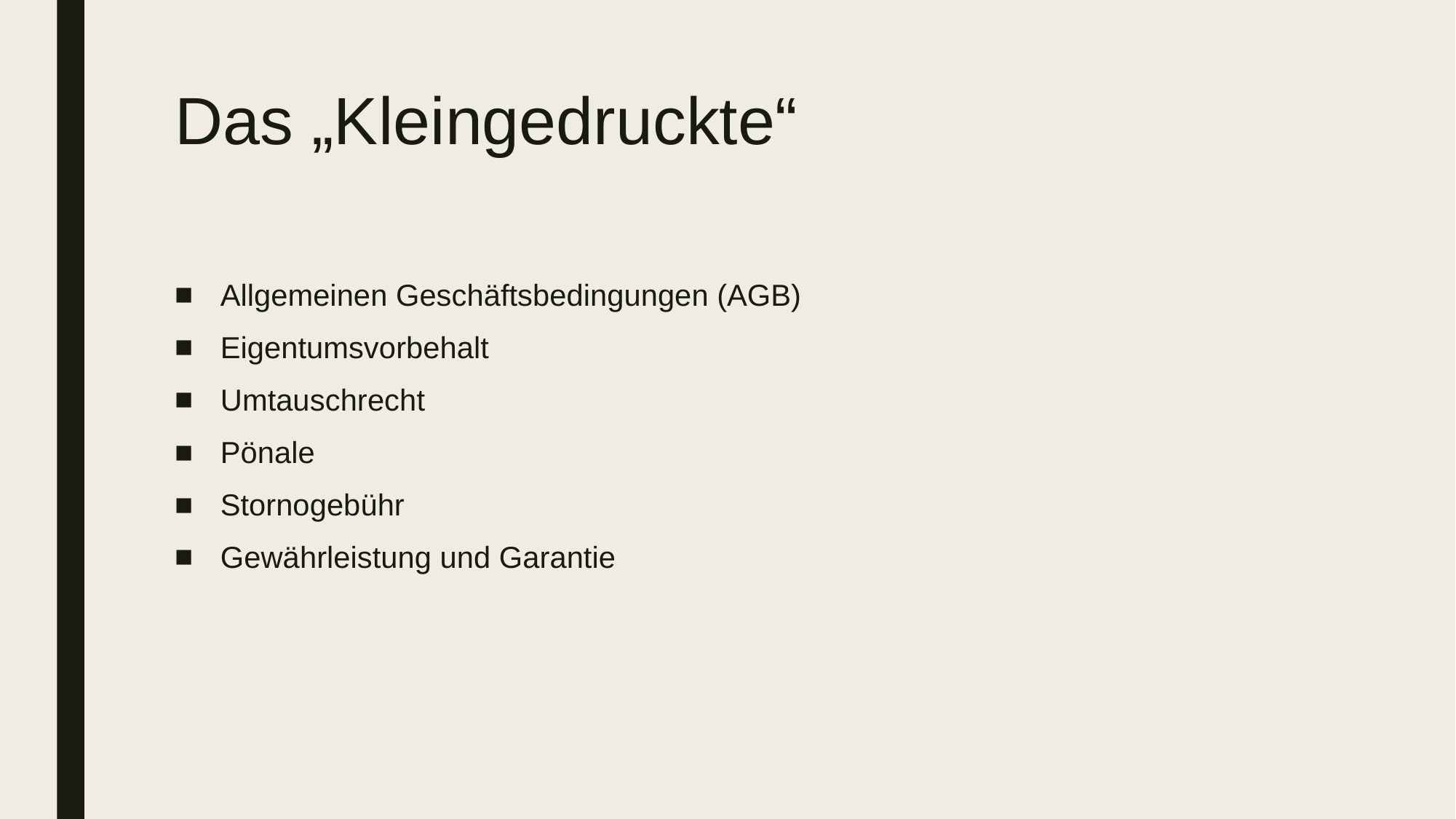

# Das „Kleingedruckte“
Allgemeinen Geschäftsbedingungen (AGB)
Eigentumsvorbehalt
Umtauschrecht
Pönale
Stornogebühr
Gewährleistung und Garantie